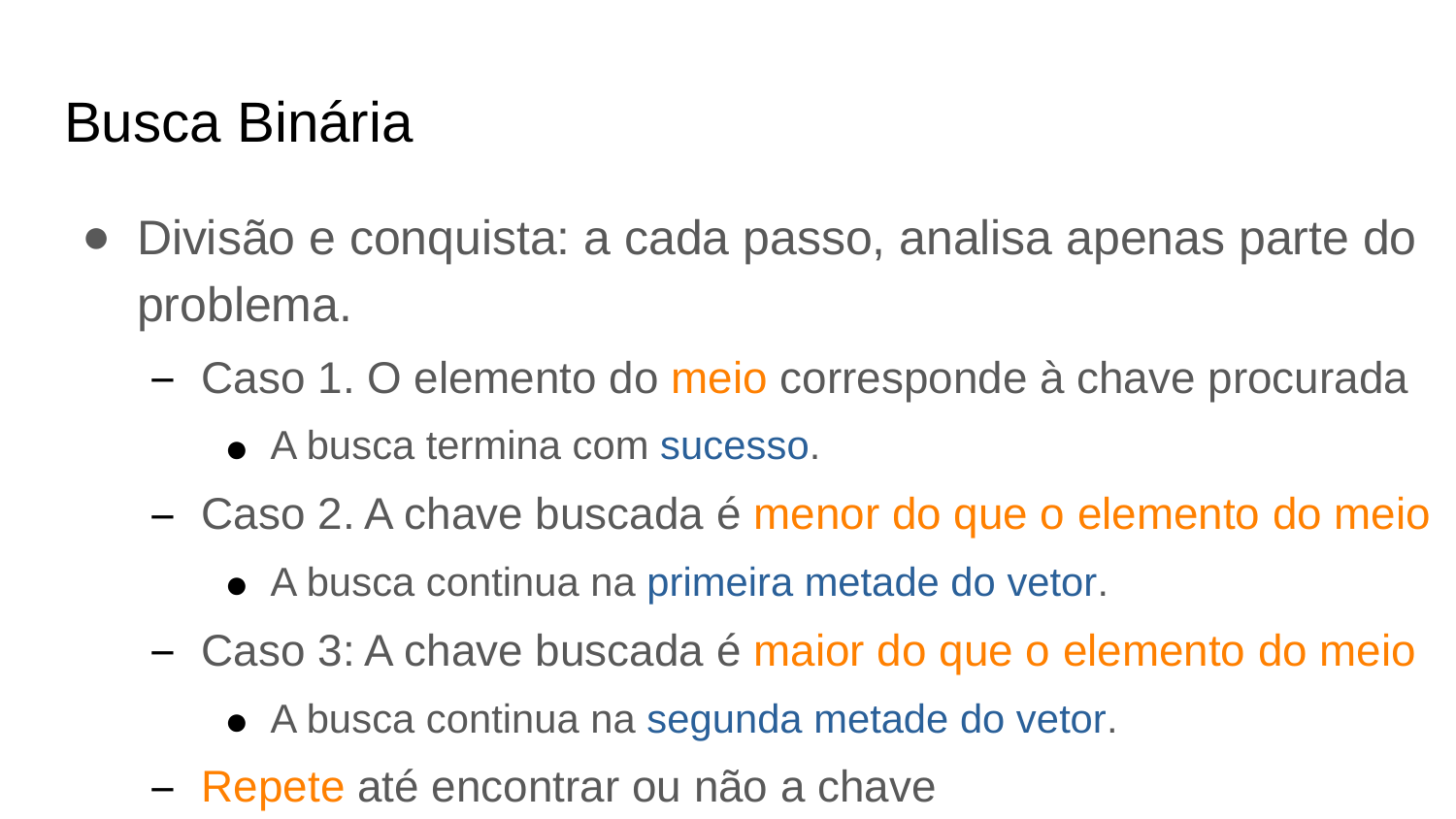

Busca Binária
Divisão e conquista: a cada passo, analisa apenas parte do problema.
Caso 1. O elemento do meio corresponde à chave procurada
A busca termina com sucesso.
Caso 2. A chave buscada é menor do que o elemento do meio
A busca continua na primeira metade do vetor.
Caso 3: A chave buscada é maior do que o elemento do meio
A busca continua na segunda metade do vetor.
Repete até encontrar ou não a chave